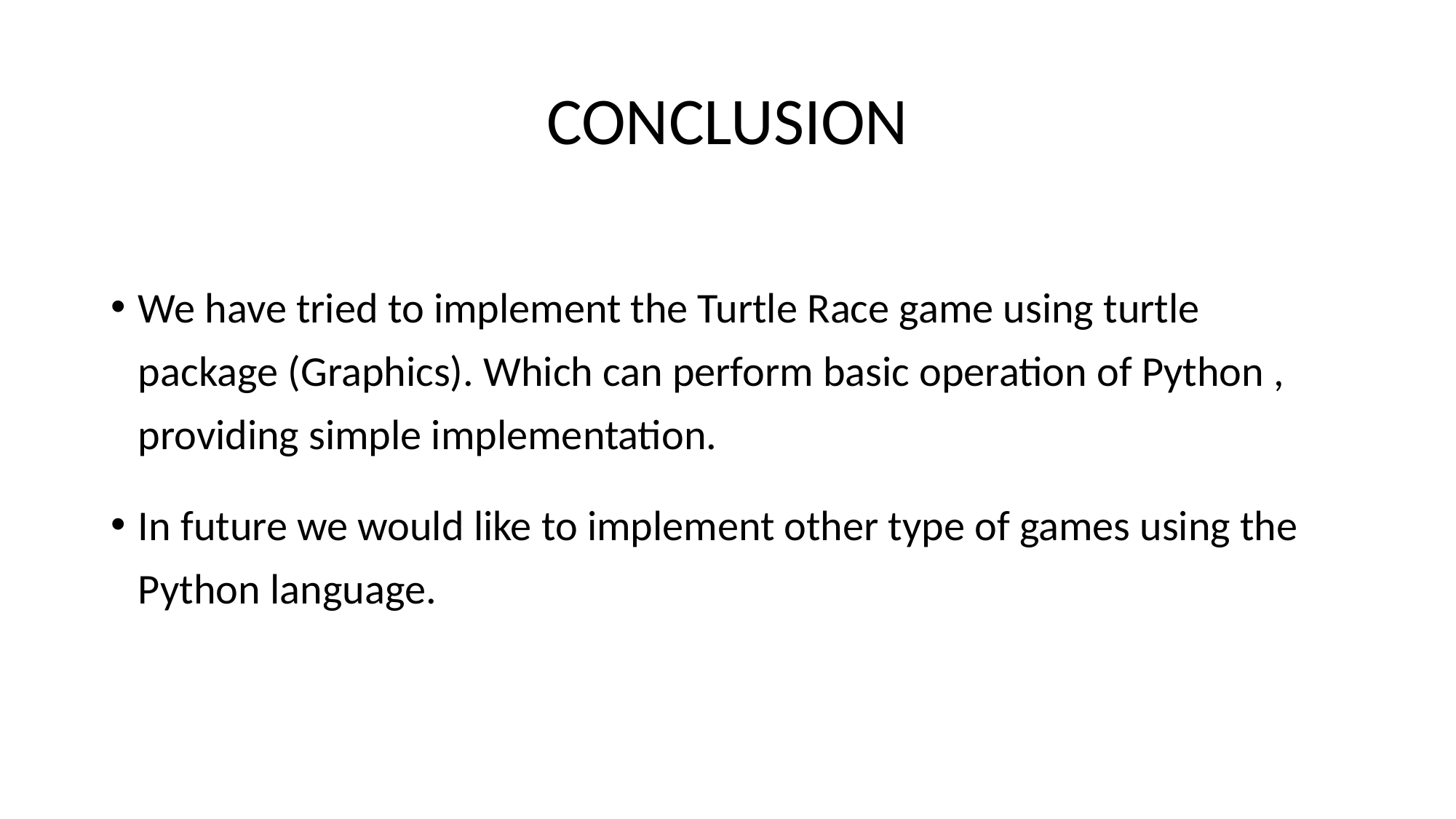

# CONCLUSION
We have tried to implement the Turtle Race game using turtle package (Graphics). Which can perform basic operation of Python ,  providing simple implementation.
In future we would like to implement other type of games using the Python language.